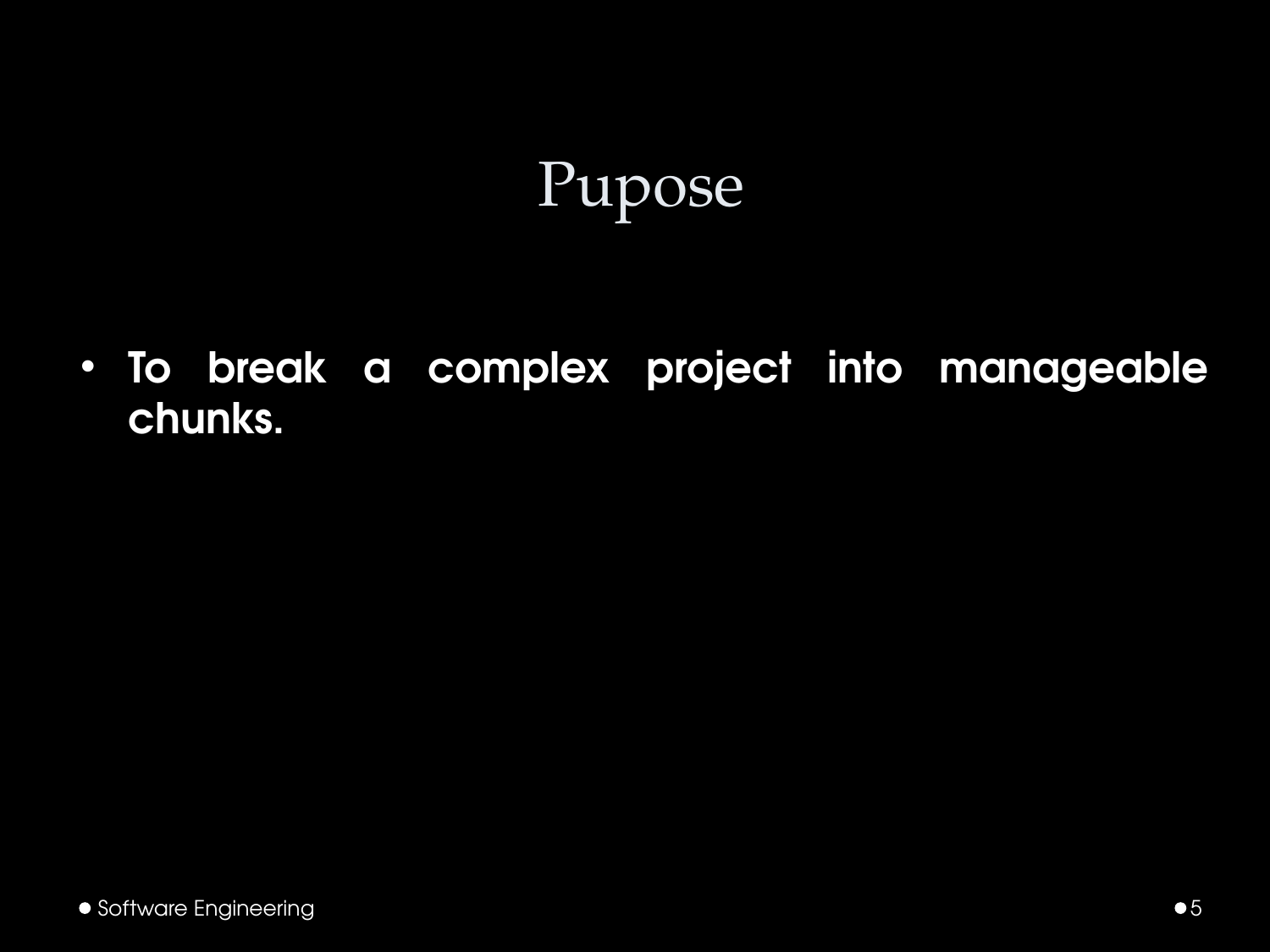

# Pupose

To break a complex project into manageable chunks.

Software Engineering
5